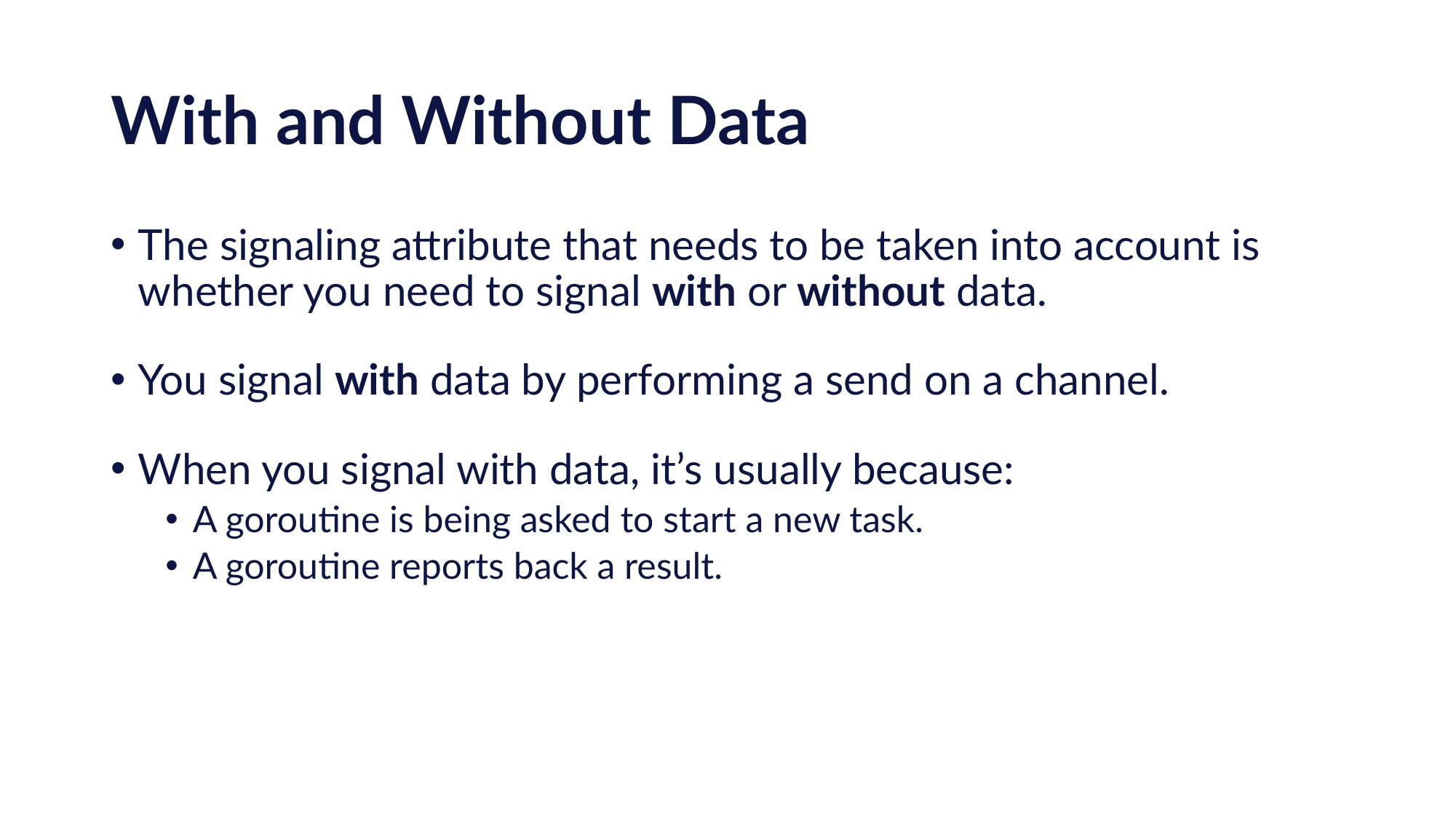

# With and Without Data
The signaling attribute that needs to be taken into account is whether you need to signal with or without data.

You signal with data by performing a send on a channel.

When you signal with data, it’s usually because:
A goroutine is being asked to start a new task.
A goroutine reports back a result.